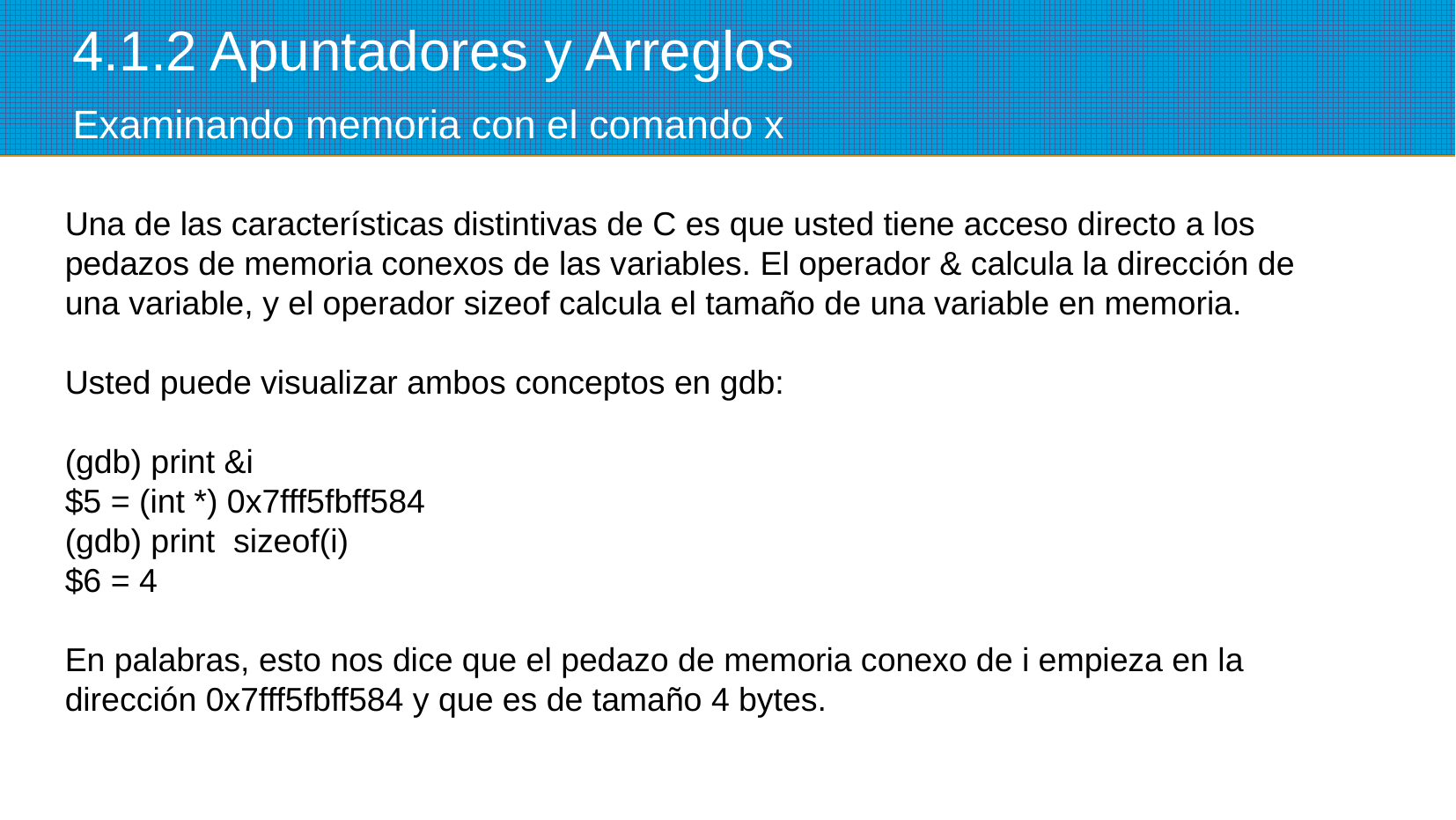

4.1.2 Apuntadores y Arreglos
Examinando memoria con el comando x

Una de las características distintivas de C es que usted tiene acceso directo a los pedazos de memoria conexos de las variables. El operador & calcula la dirección de una variable, y el operador sizeof calcula el tamaño de una variable en memoria.

Usted puede visualizar ambos conceptos en gdb:

(gdb) print &i
$5 = (int *) 0x7fff5fbff584
(gdb) print  sizeof(i)
$6 = 4

En palabras, esto nos dice que el pedazo de memoria conexo de i empieza en la dirección 0x7fff5fbff584 y que es de tamaño 4 bytes.